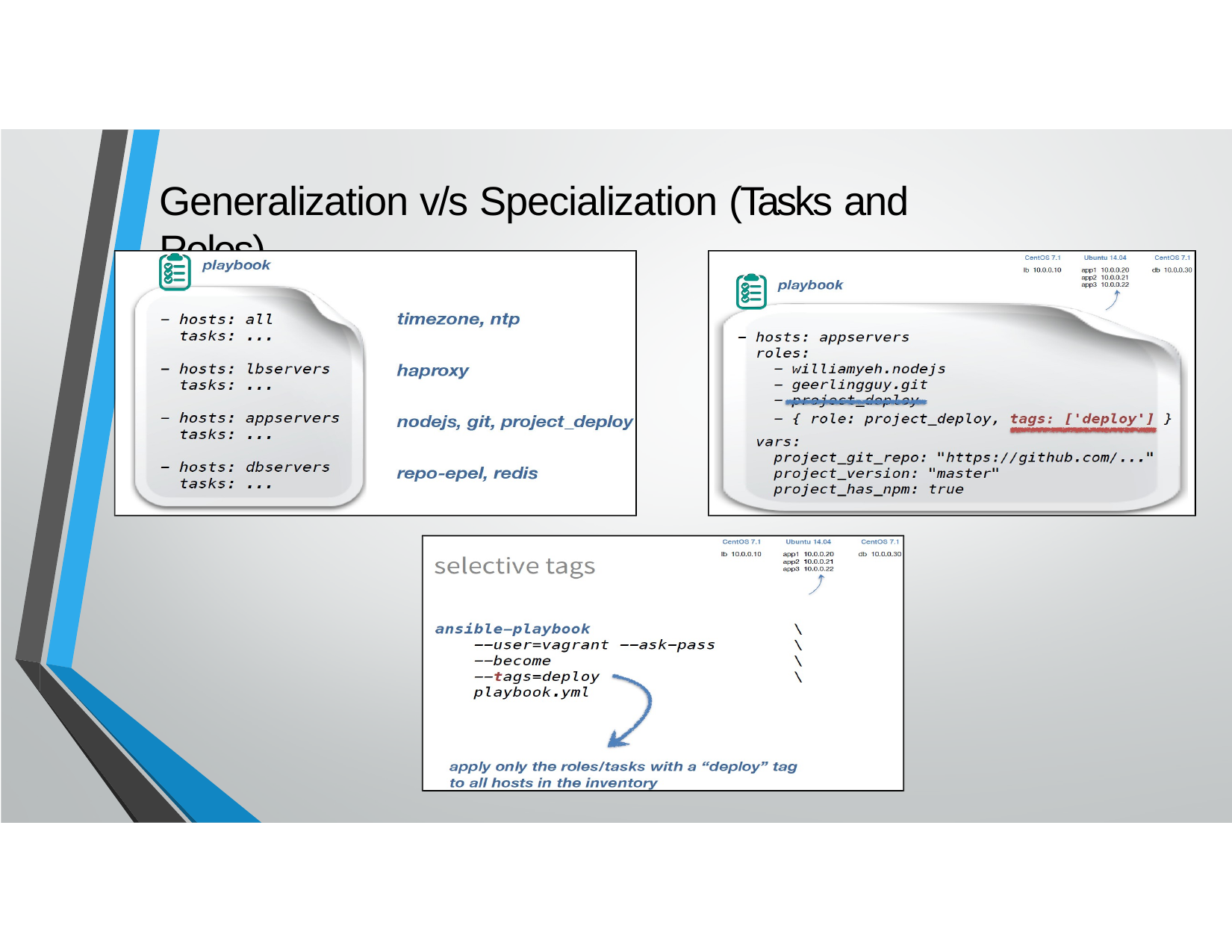

# Generalization v/s Specialization (Tasks and Roles)